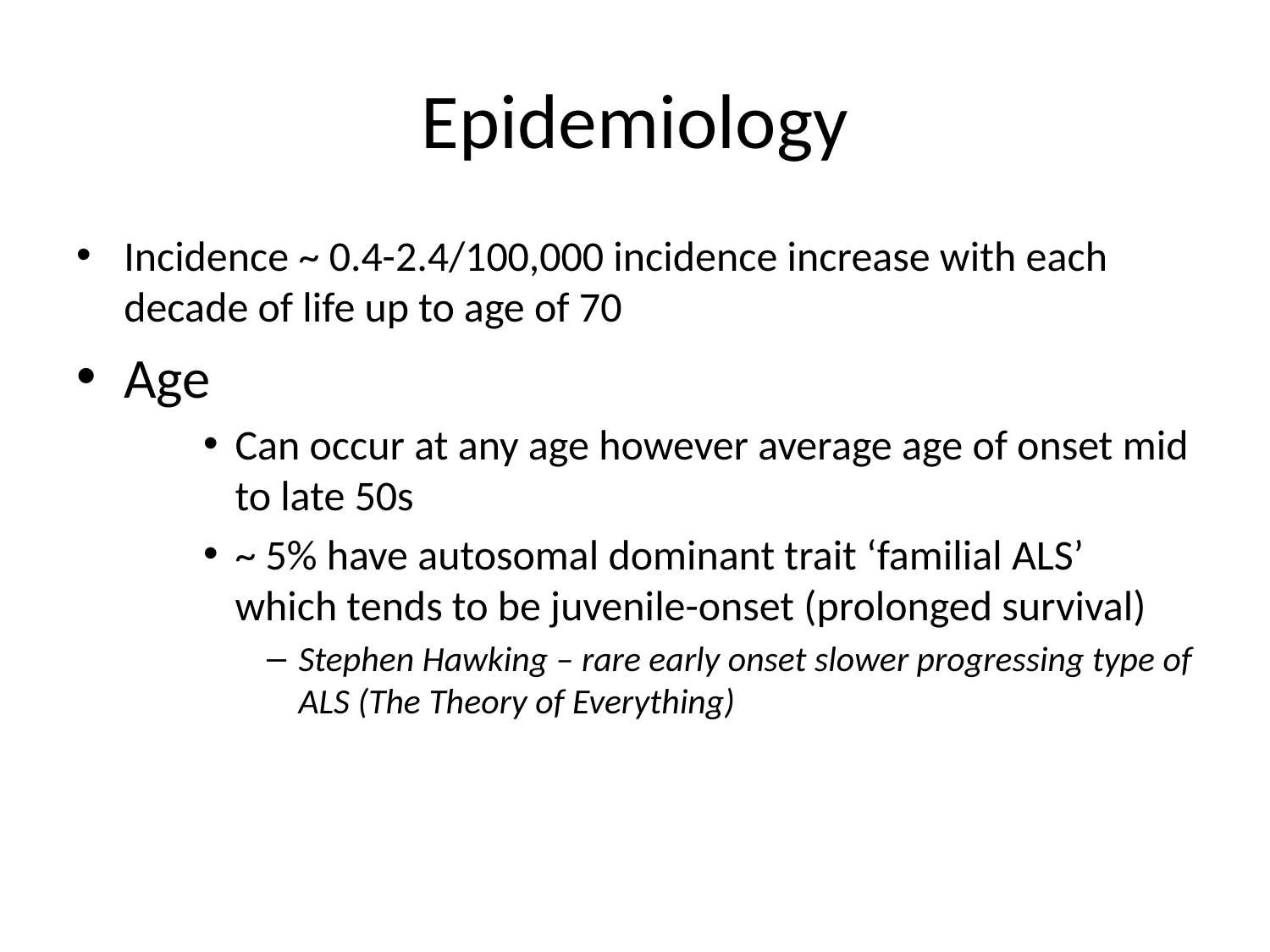

# Epidemiology
Incidence ~ 0.4-2.4/100,000 incidence increase with each decade of life up to age of 70
Age
Can occur at any age however average age of onset mid to late 50s
~ 5% have autosomal dominant trait ‘familial ALS’ which tends to be juvenile-onset (prolonged survival)
Stephen Hawking – rare early onset slower progressing type of ALS (The Theory of Everything)